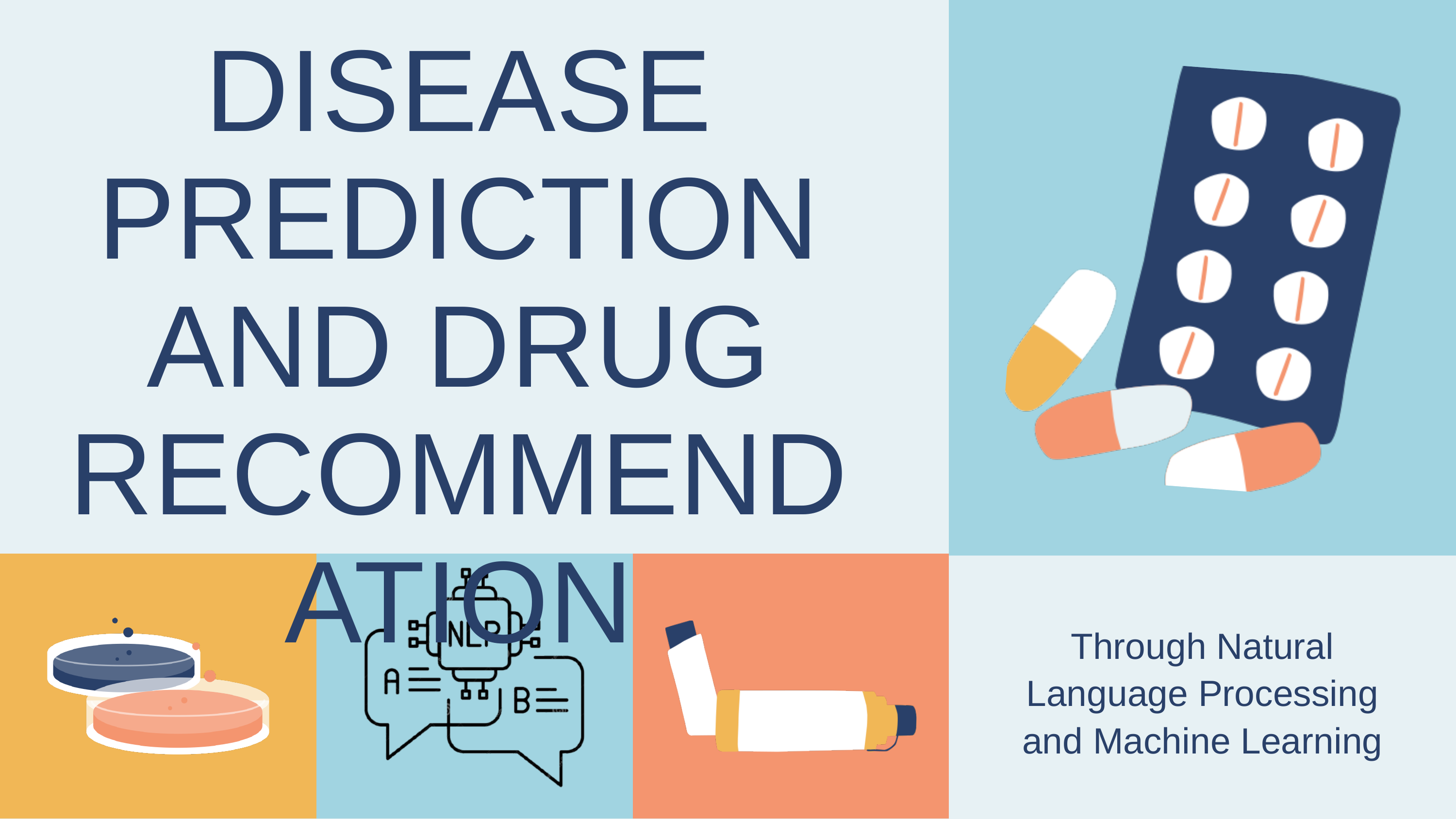

DISEASE PREDICTION AND DRUG RECOMMENDATION

Through Natural Language Processing and Machine Learning